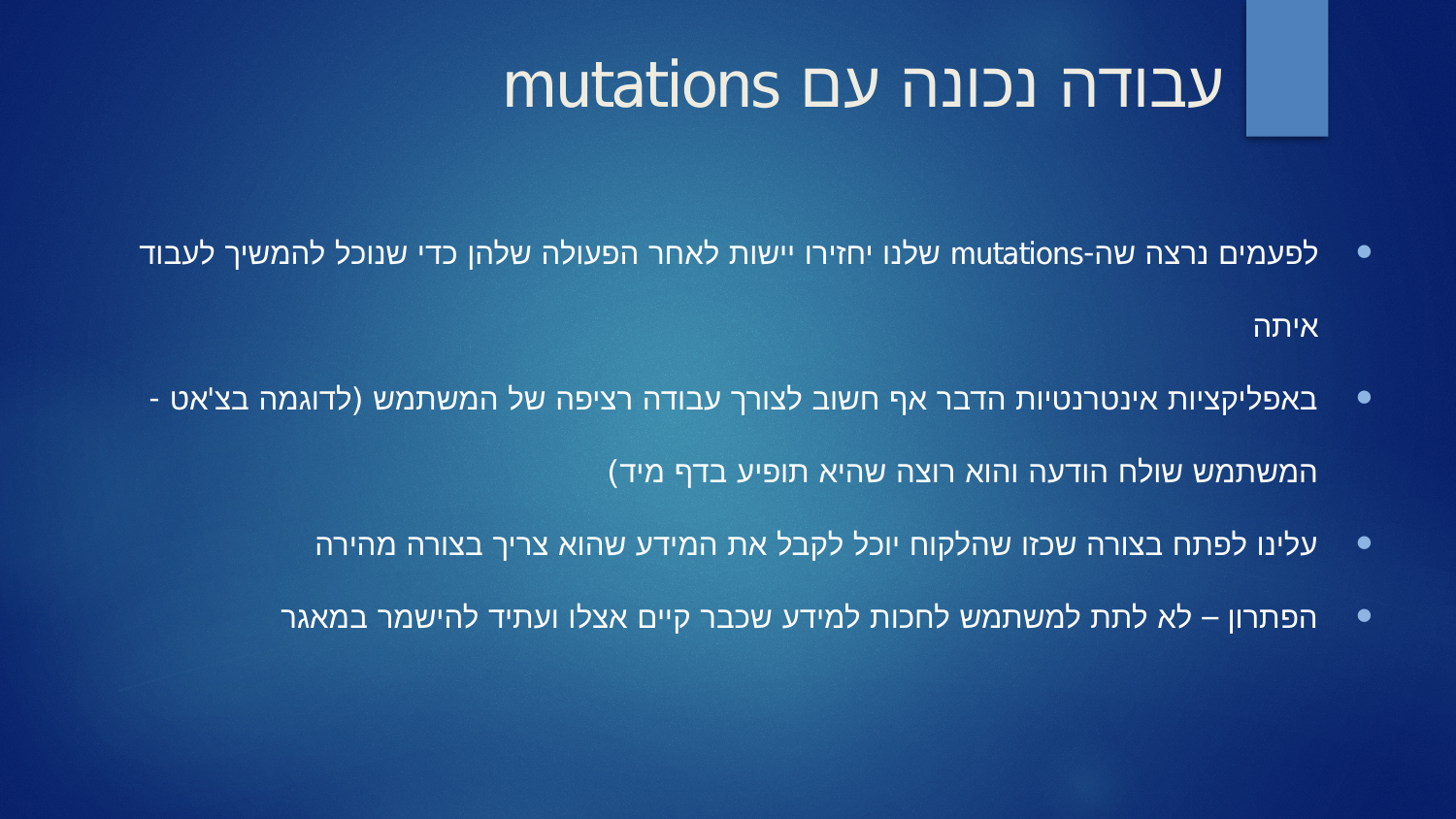

# עבודה נכונה עם mutations
לפעמים נרצה שה-mutations שלנו יחזירו יישות לאחר הפעולה שלהן כדי שנוכל להמשיך לעבוד איתה
באפליקציות אינטרנטיות הדבר אף חשוב לצורך עבודה רציפה של המשתמש (לדוגמה בצ'אט -  המשתמש שולח הודעה והוא רוצה שהיא תופיע בדף מיד)
עלינו לפתח בצורה שכזו שהלקוח יוכל לקבל את המידע שהוא צריך בצורה מהירה
הפתרון – לא לתת למשתמש לחכות למידע שכבר קיים אצלו ועתיד להישמר במאגר